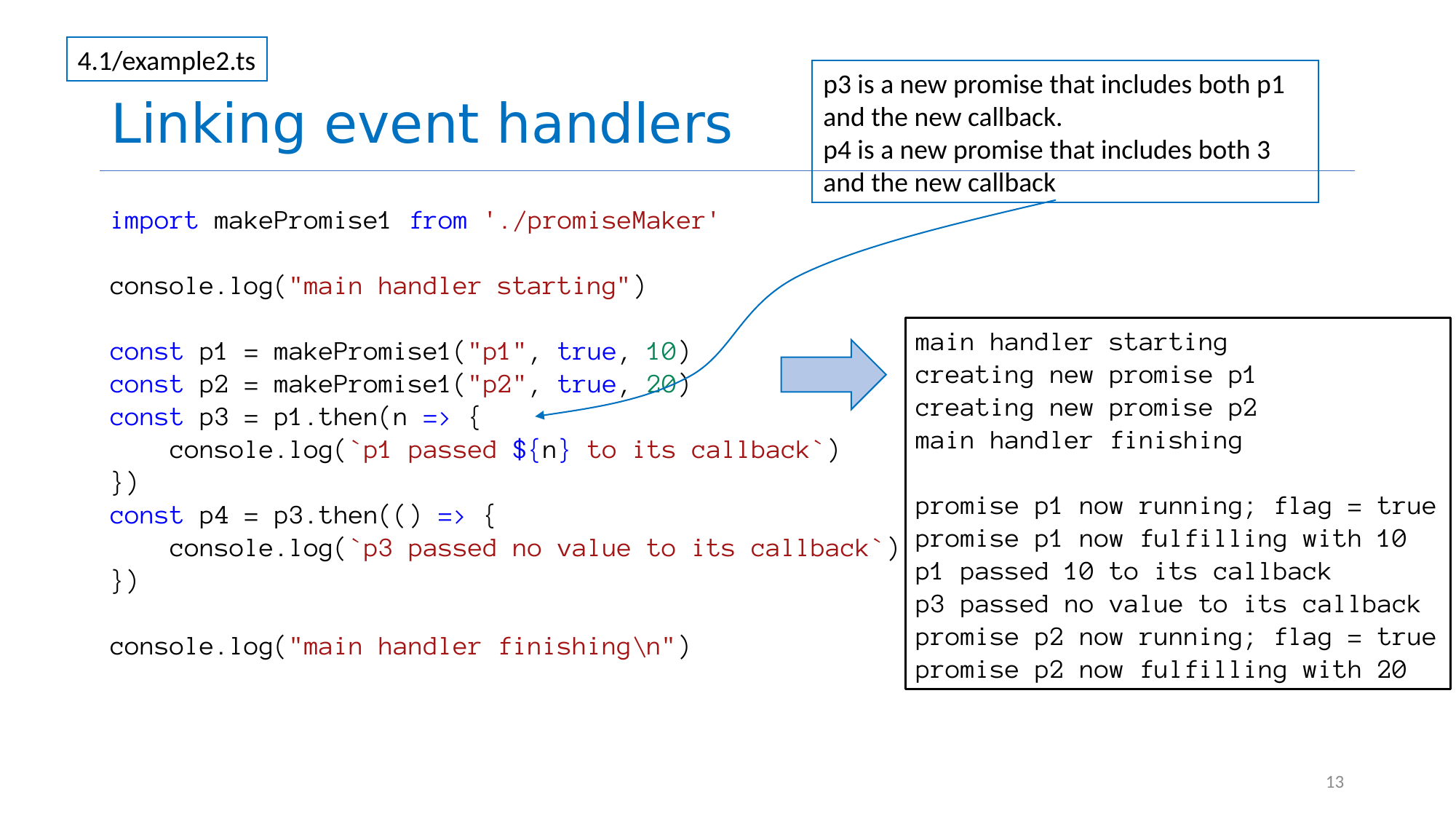

# Linking event handlers
4.1/example2.ts
p3 is a new promise that includes both p1 and the new callback.
p4 is a new promise that includes both 3 and the new callback
import makePromise1 from './promiseMaker'
console.log("main handler starting")
const p1 = makePromise1("p1", true, 10)
const p2 = makePromise1("p2", true, 20)
const p3 = p1.then(n => {
    console.log(`p1 passed ${n} to its callback`)
})
const p4 = p3.then(() => {
    console.log(`p3 passed no value to its callback`)
})
console.log("main handler finishing\n")

main handler starting
creating new promise p1
creating new promise p2
main handler finishing

promise p1 now running; flag = true
promise p1 now fulfilling with 10
p1 passed 10 to its callback
p3 passed no value to its callback
promise p2 now running; flag = true
promise p2 now fulfilling with 20

13